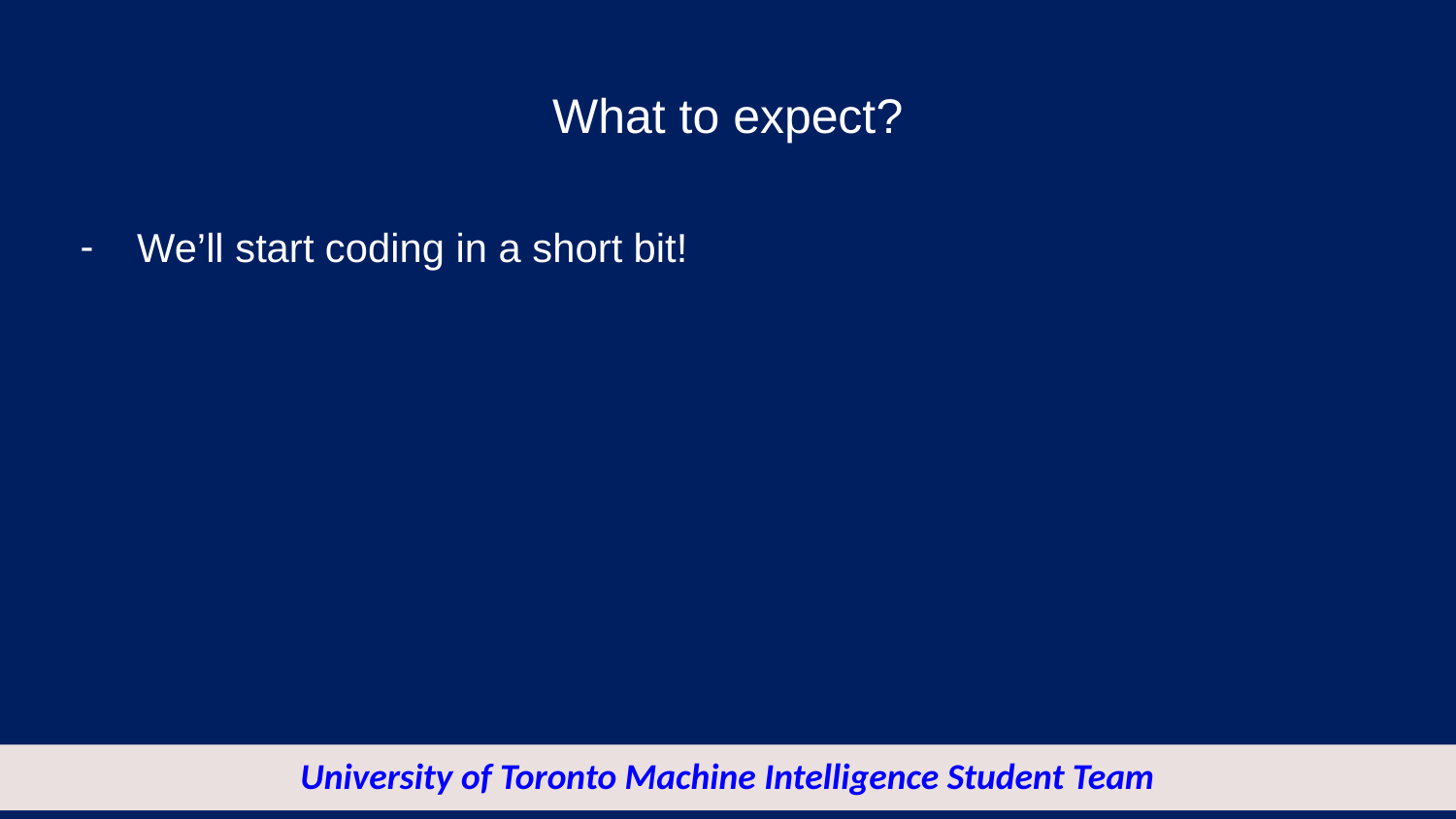

# What to expect?
We’ll start coding in a short bit!